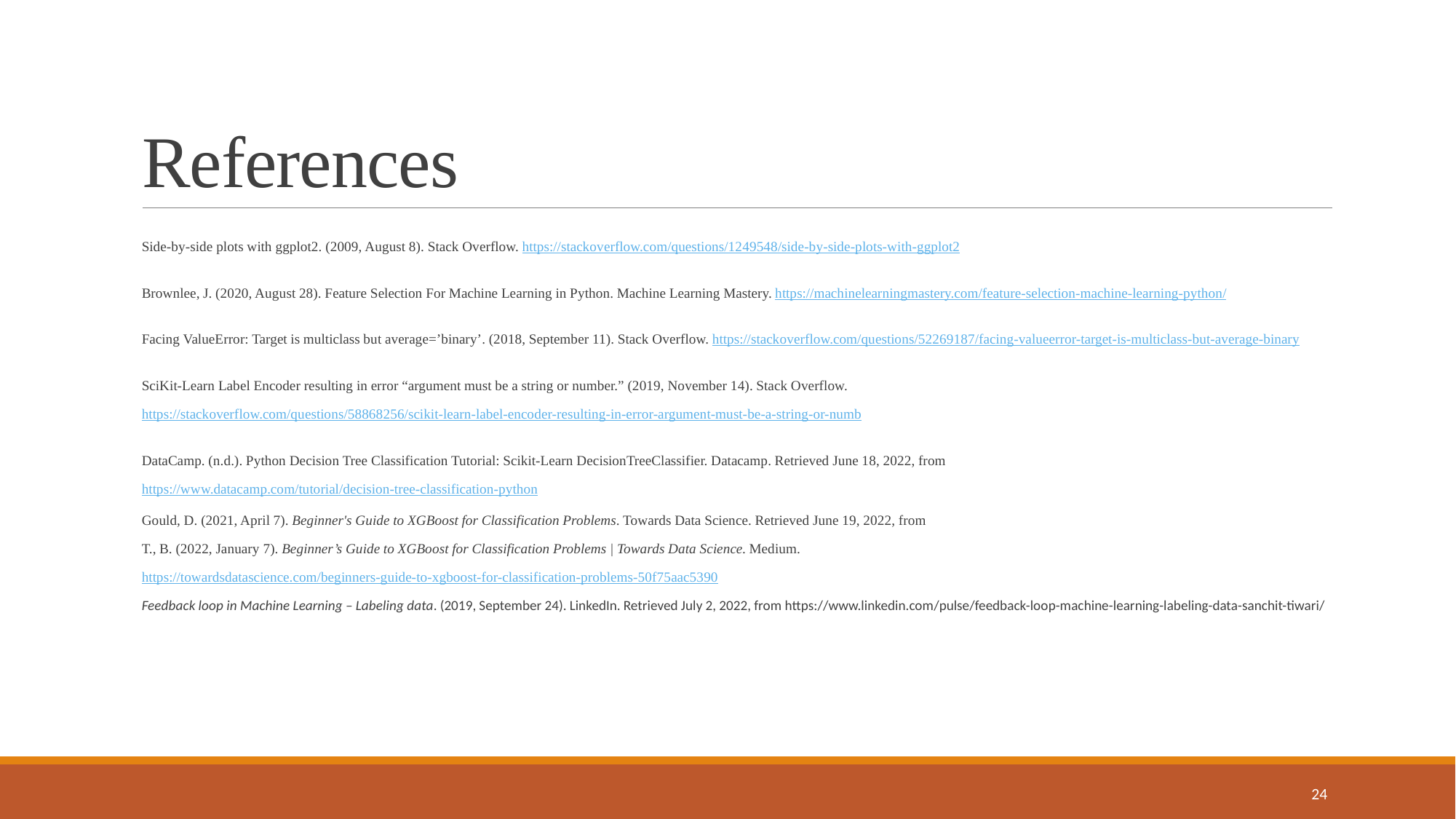

# References
Side-by-side plots with ggplot2. (2009, August 8). Stack Overflow. https://stackoverflow.com/questions/1249548/side-by-side-plots-with-ggplot2
Brownlee, J. (2020, August 28). Feature Selection For Machine Learning in Python. Machine Learning Mastery. https://machinelearningmastery.com/feature-selection-machine-learning-python/
Facing ValueError: Target is multiclass but average=’binary’. (2018, September 11). Stack Overflow. https://stackoverflow.com/questions/52269187/facing-valueerror-target-is-multiclass-but-average-binary
SciKit-Learn Label Encoder resulting in error “argument must be a string or number.” (2019, November 14). Stack Overflow. https://stackoverflow.com/questions/58868256/scikit-learn-label-encoder-resulting-in-error-argument-must-be-a-string-or-numb
DataCamp. (n.d.). Python Decision Tree Classification Tutorial: Scikit-Learn DecisionTreeClassifier. Datacamp. Retrieved June 18, 2022, from https://www.datacamp.com/tutorial/decision-tree-classification-python
Gould, D. (2021, April 7). Beginner's Guide to XGBoost for Classification Problems. Towards Data Science. Retrieved June 19, 2022, from
T., B. (2022, January 7). Beginner’s Guide to XGBoost for Classification Problems | Towards Data Science. Medium. https://towardsdatascience.com/beginners-guide-to-xgboost-for-classification-problems-50f75aac5390
Feedback loop in Machine Learning – Labeling data. (2019, September 24). LinkedIn. Retrieved July 2, 2022, from https://www.linkedin.com/pulse/feedback-loop-machine-learning-labeling-data-sanchit-tiwari/

24